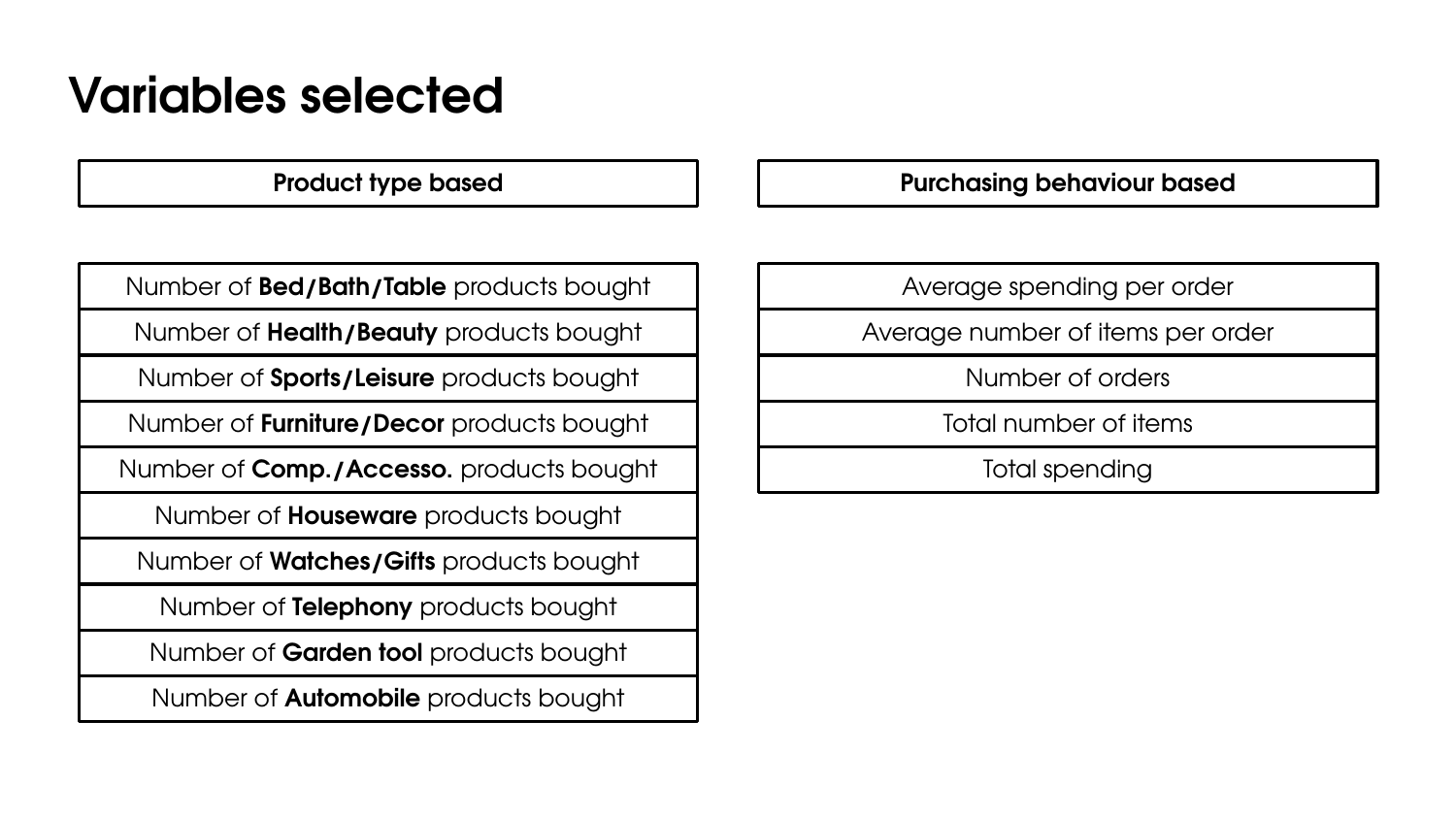

Variables selected

Product type based
Purchasing behaviour based

Number of Bed/Bath/Table products bought
Average spending per order
Number of Health/Beauty products bought
Average number of items per order
Number of Sports/Leisure products bought
Number of orders
Number of Furniture/Decor products bought
Total number of items
Number of Comp./Accesso. products bought
Total spending
Number of Houseware products bought
Number of Watches/Gifts products bought
Number of Telephony products bought
Number of Garden tool products bought
Number of Automobile products bought